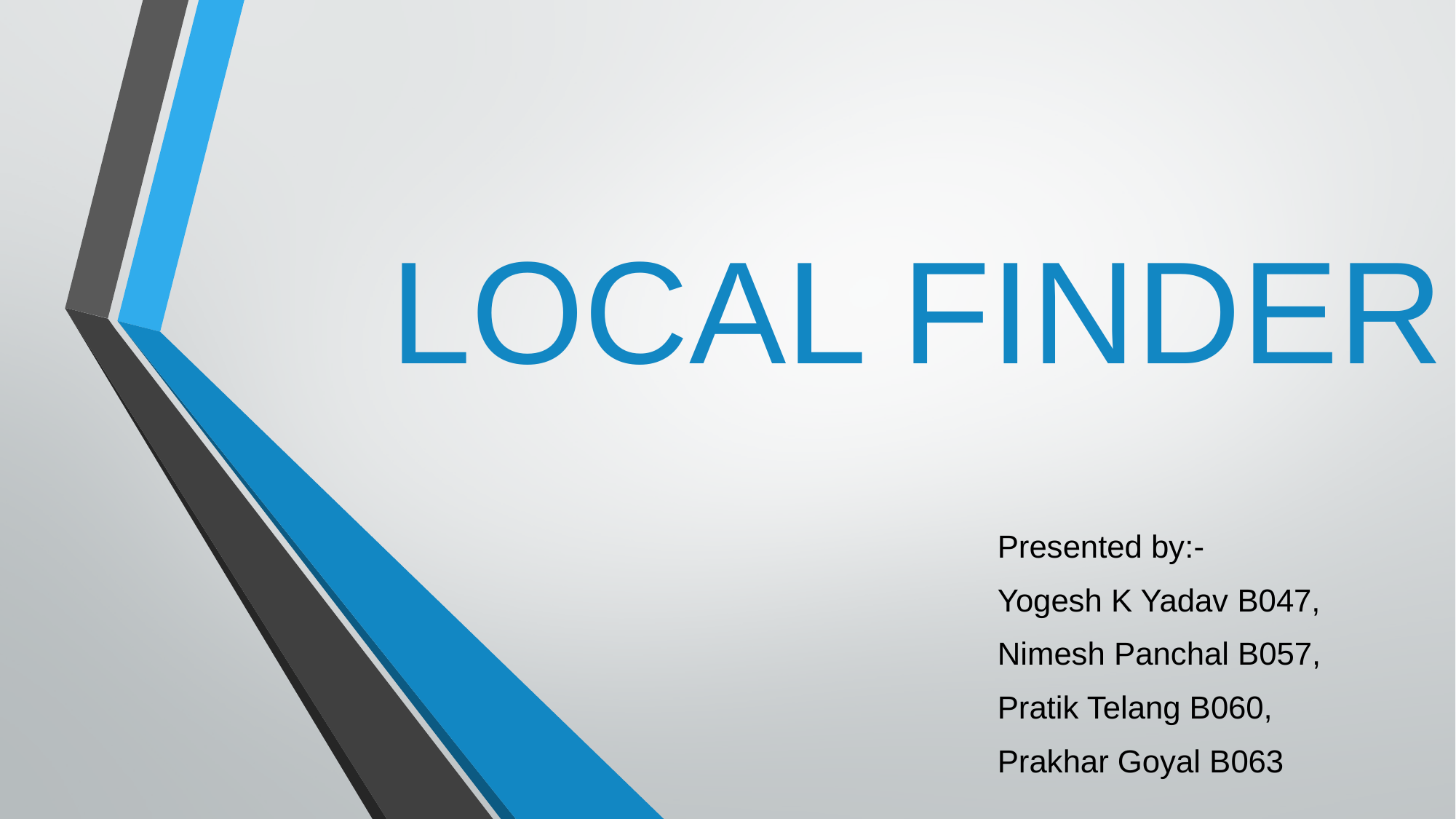

# LOCAL FINDER
Presented by:-
Yogesh K Yadav B047,
Nimesh Panchal B057,
Pratik Telang B060,
Prakhar Goyal B063